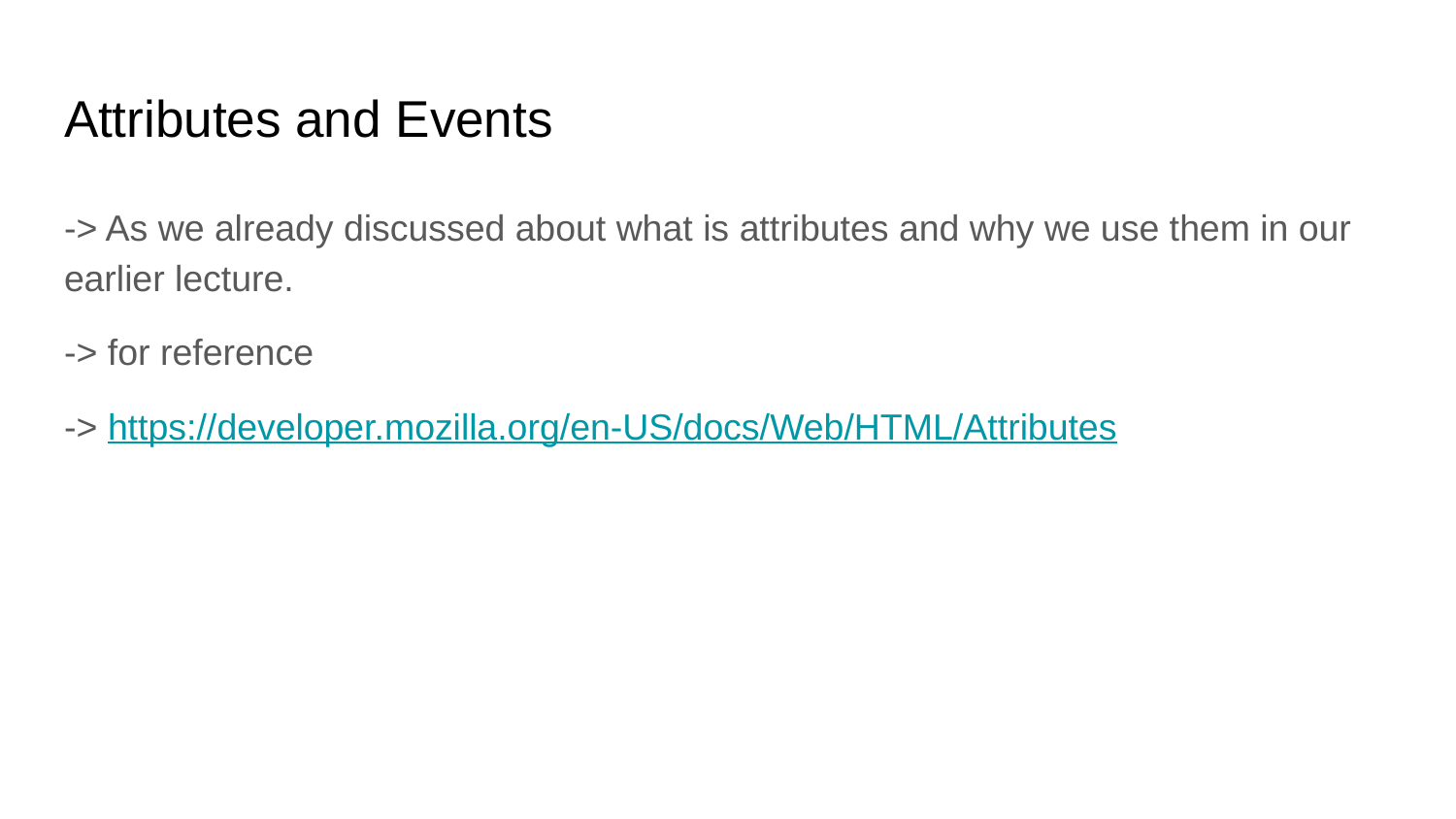

# Attributes and Events
-> As we already discussed about what is attributes and why we use them in our earlier lecture.
-> for reference
-> https://developer.mozilla.org/en-US/docs/Web/HTML/Attributes